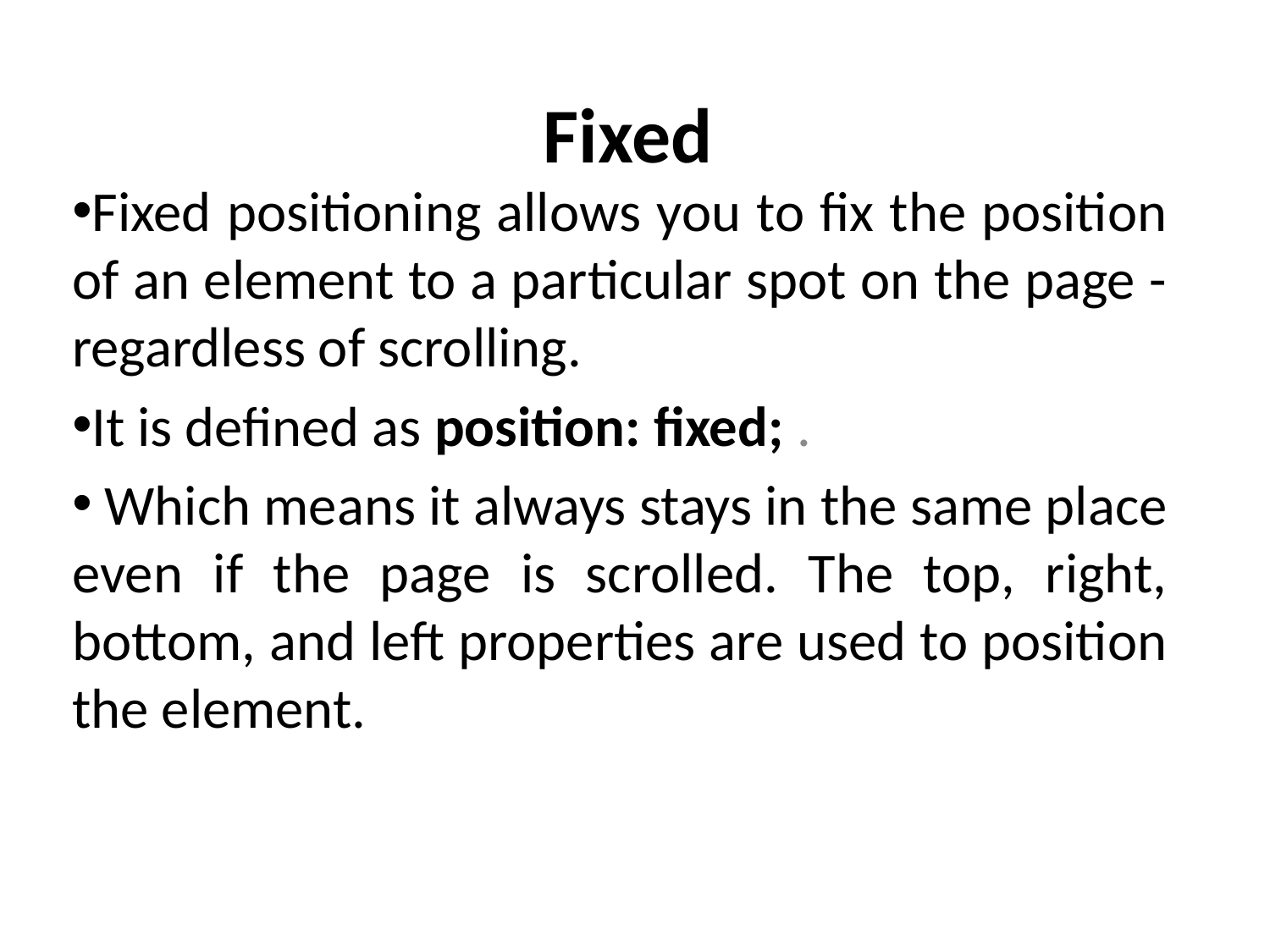

# Fixed
Fixed positioning allows you to fix the position of an element to a particular spot on the page - regardless of scrolling.
It is defined as position: fixed; .
 Which means it always stays in the same place even if the page is scrolled. The top, right, bottom, and left properties are used to position the element.